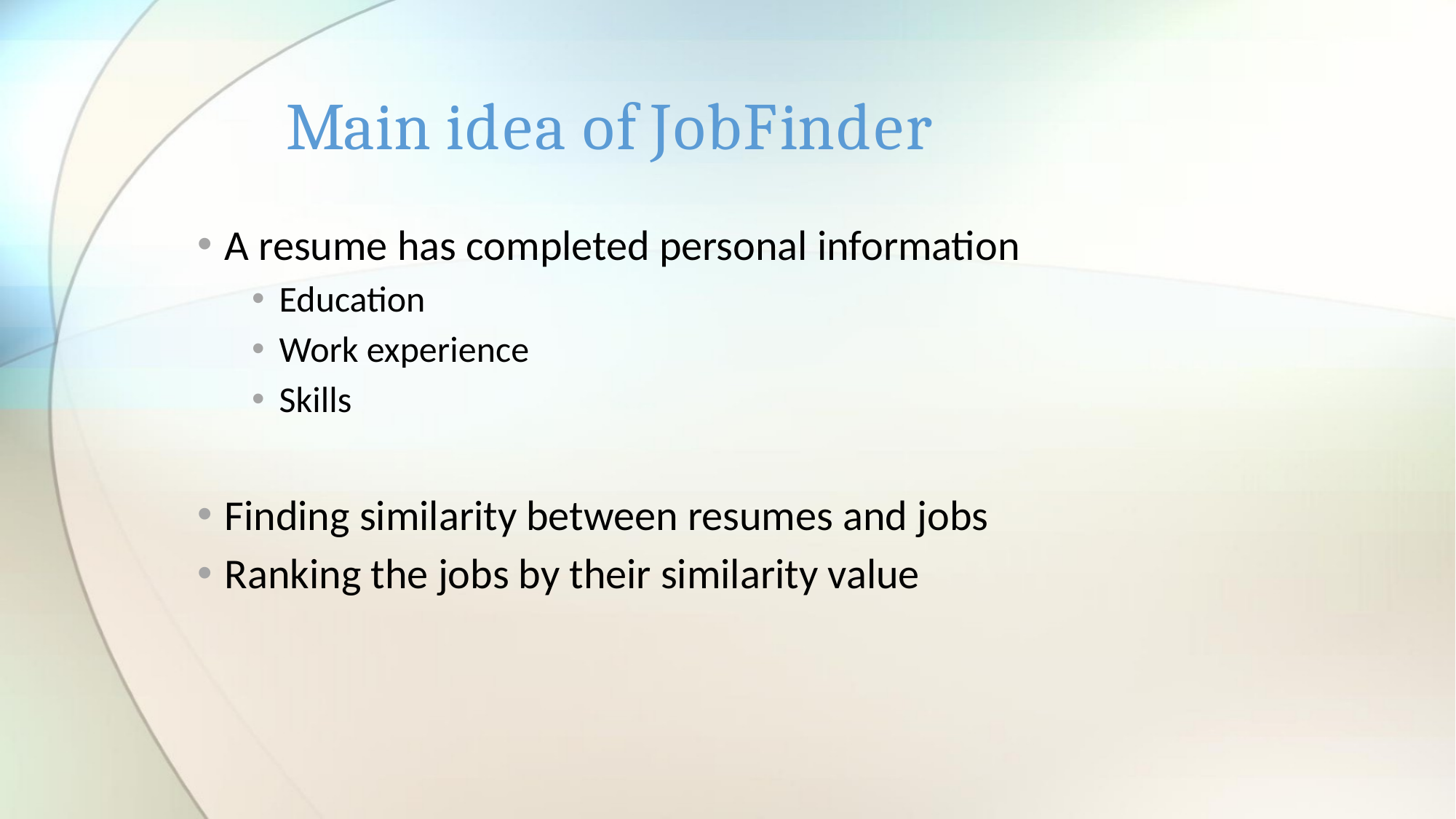

# Main idea of JobFinder
A resume has completed personal information
Education
Work experience
Skills

Finding similarity between resumes and jobs
Ranking the jobs by their similarity value